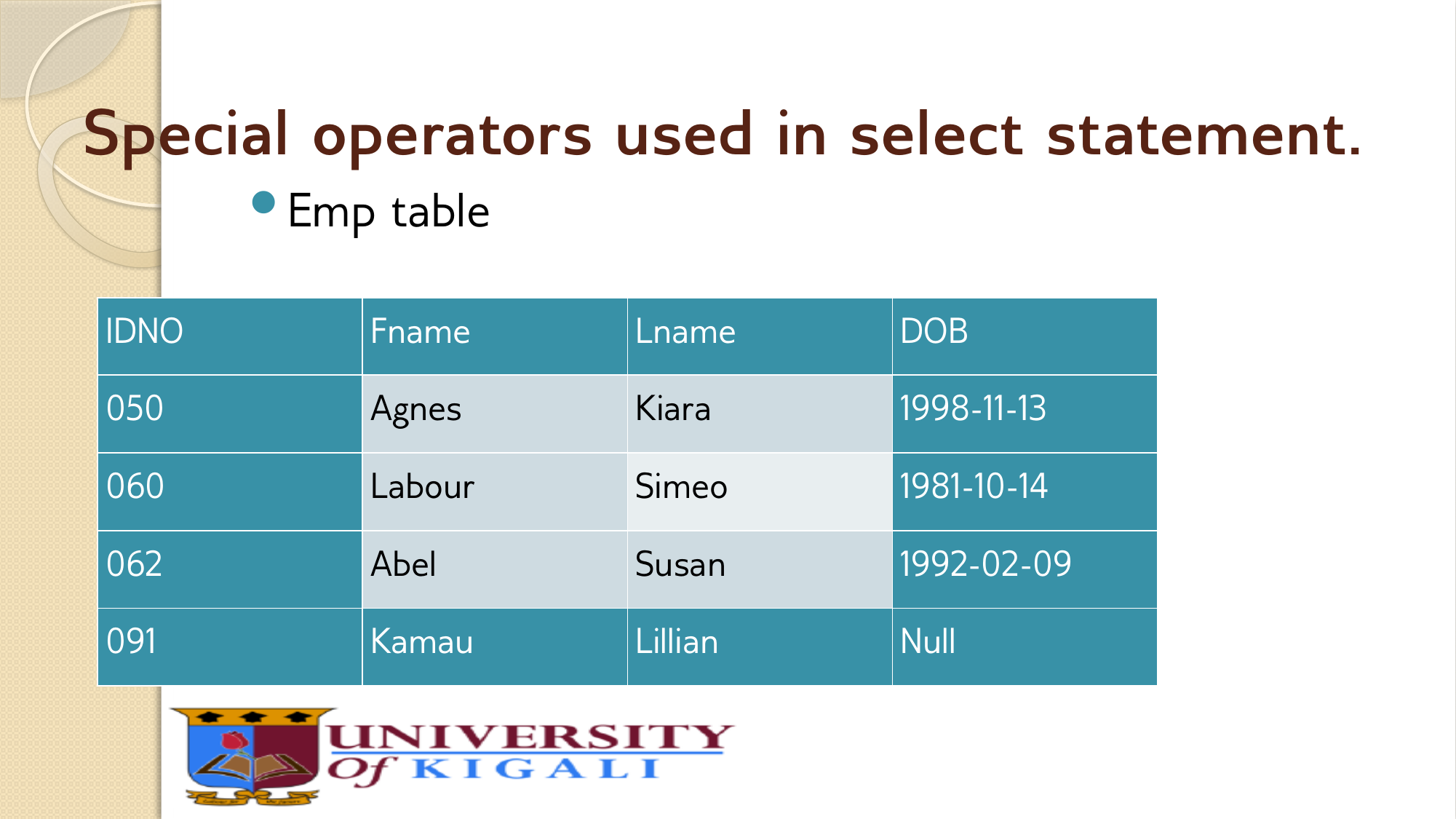

# Special operators used in select statement.
Emp table

| IDNO | Fname | Lname | DOB |
| --- | --- | --- | --- |
| 050 | Agnes | Kiara | 1998-11-13 |
| 060 | Labour | Simeo | 1981-10-14 |
| 062 | Abel | Susan | 1992-02-09 |
| 091 | Kamau | Lillian | Null |